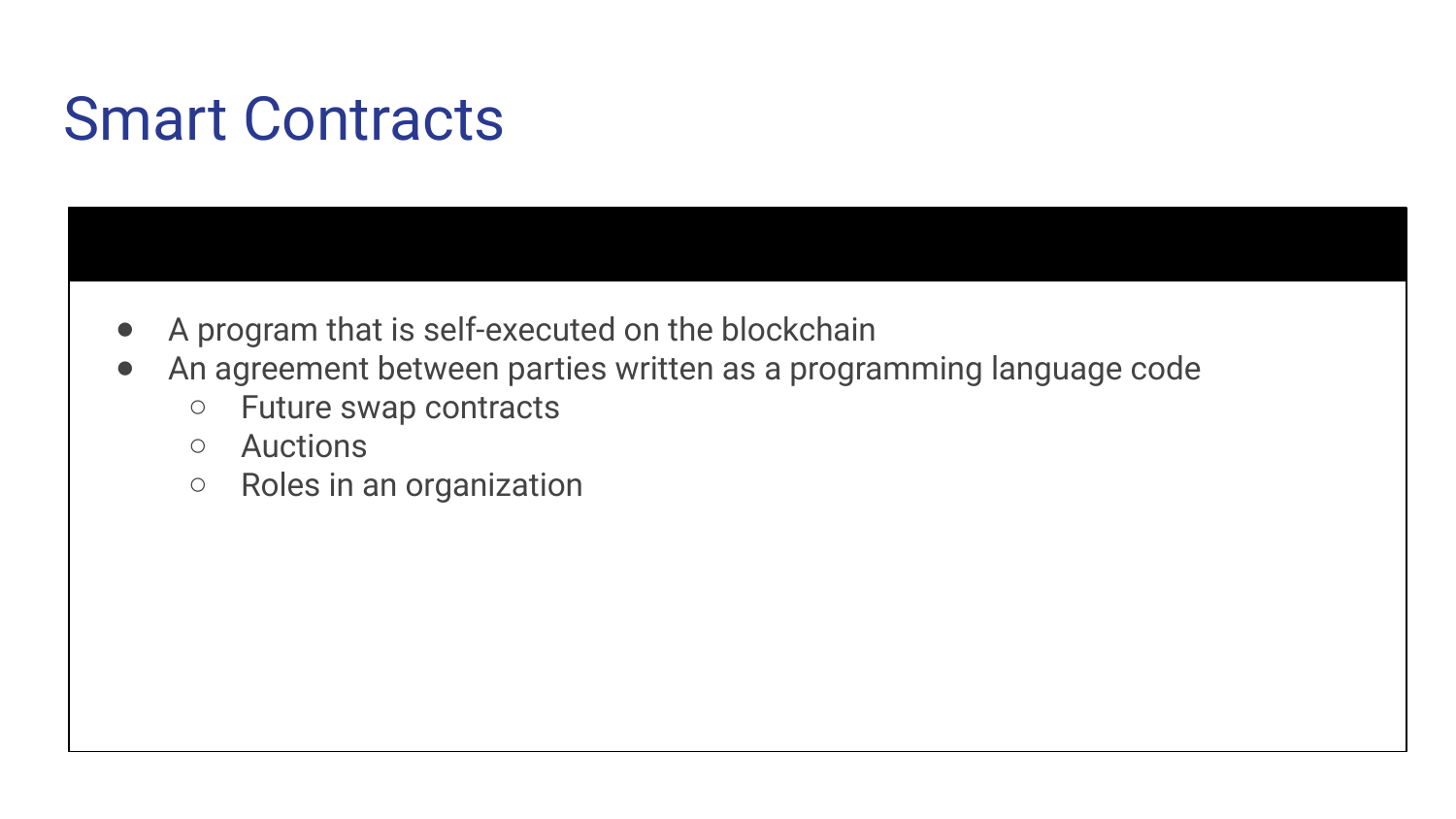

Smart Contracts

A program that is self-executed on the blockchain
An agreement between parties written as a programming language code
Future swap contracts
Auctions
Roles in an organization